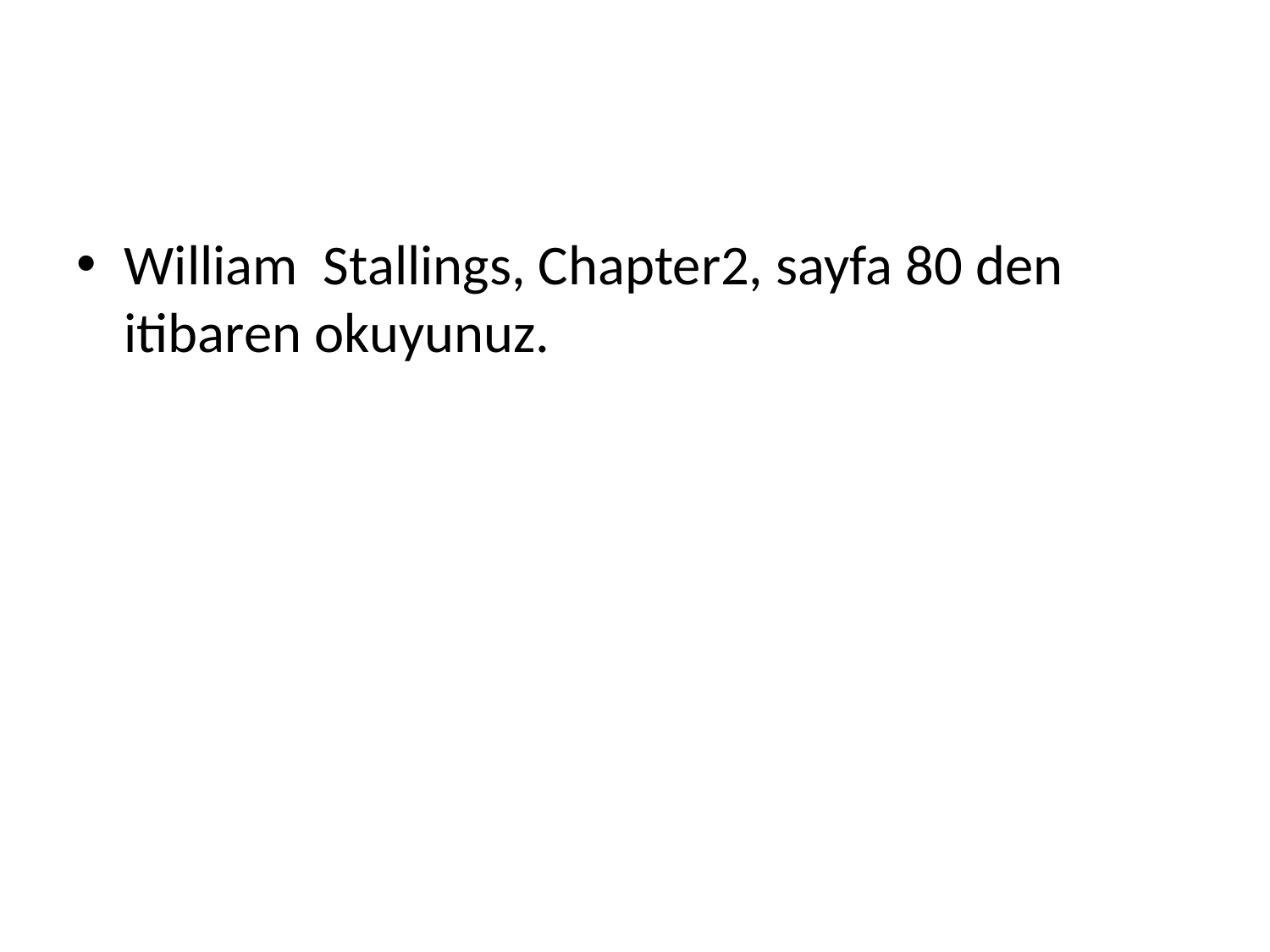

#
William  Stallings, Chapter2, sayfa 80 den itibaren okuyunuz.